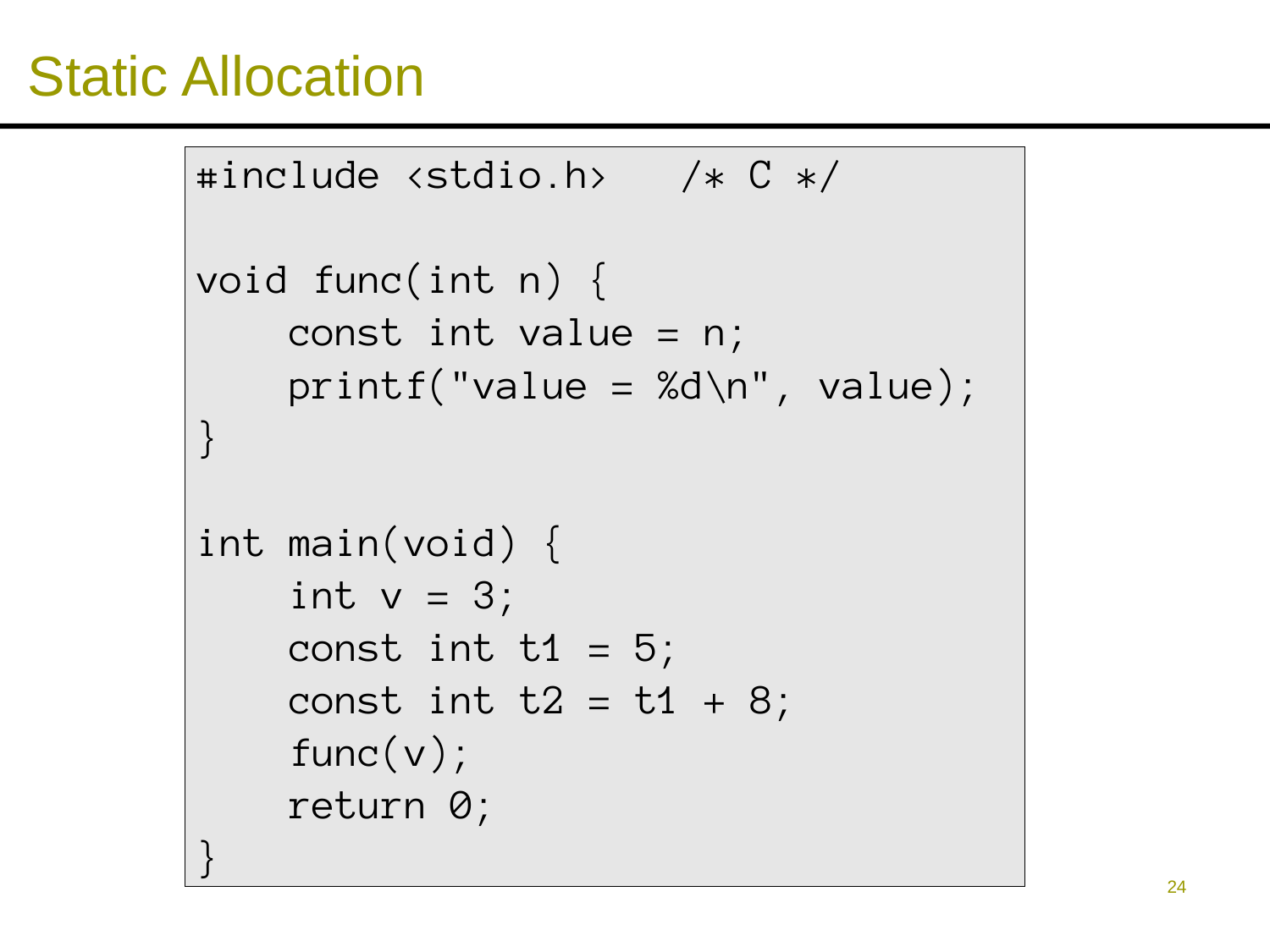

# Static Allocation

#include <stdio.h>   /* C */

void func(int n) {
    const int value = n;
    printf("value = %d\n", value);
}

int main(void) {
    int v = 3;
    const int t1 = 5;
    const int t2 = t1 + 8;
    func(v);
    return 0;
}
24